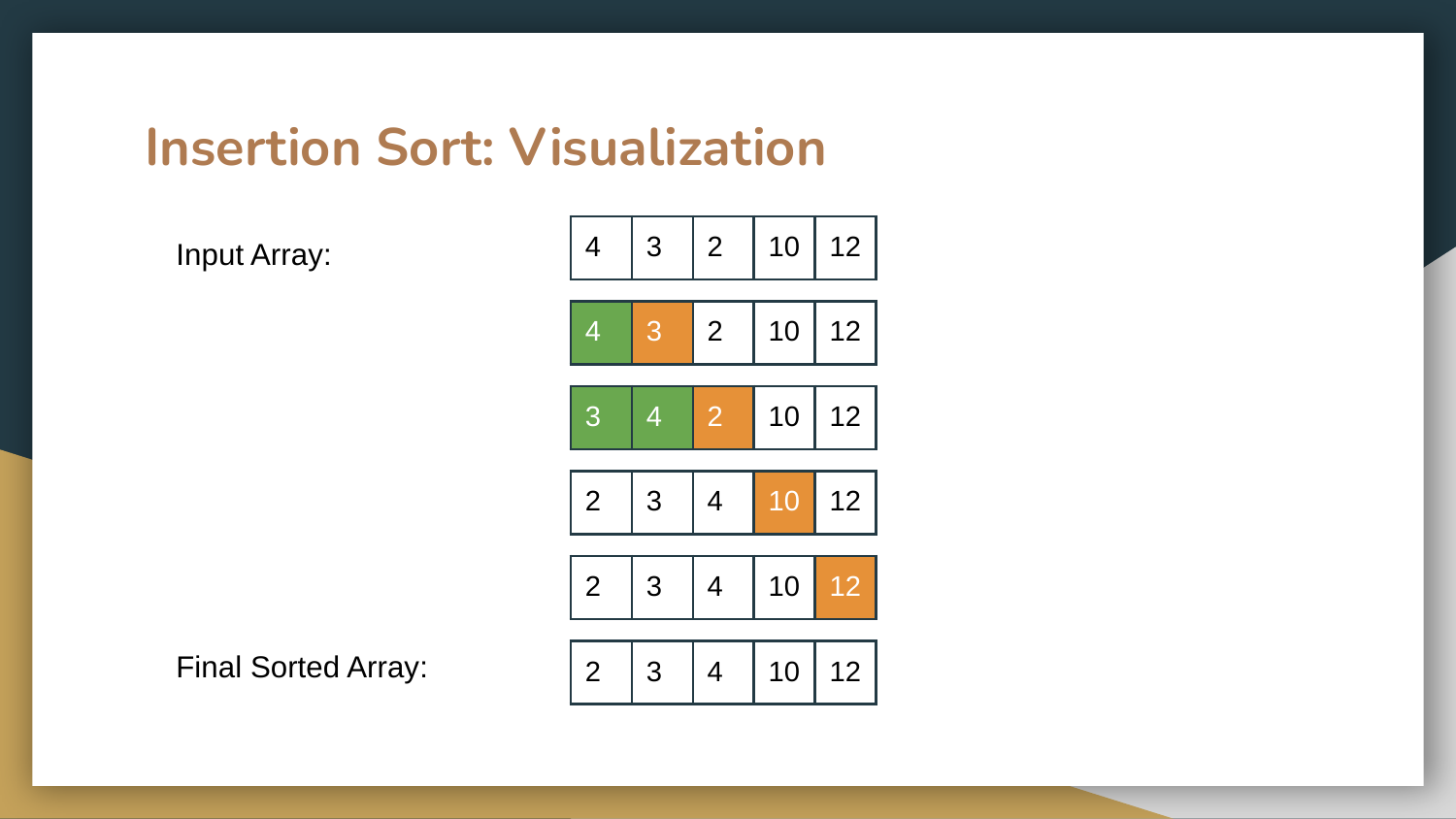

# Insertion Sort: Visualization
| 4 | 3 | 2 | 10 | 12 |
| --- | --- | --- | --- | --- |
Input Array:
| 4 | 3 | 2 | 10 | 12 |
| --- | --- | --- | --- | --- |
| 3 | 4 | 2 | 10 | 12 |
| --- | --- | --- | --- | --- |
| 2 | 3 | 4 | 10 | 12 |
| --- | --- | --- | --- | --- |
| 2 | 3 | 4 | 10 | 12 |
| --- | --- | --- | --- | --- |
Final Sorted Array:
| 2 | 3 | 4 | 10 | 12 |
| --- | --- | --- | --- | --- |